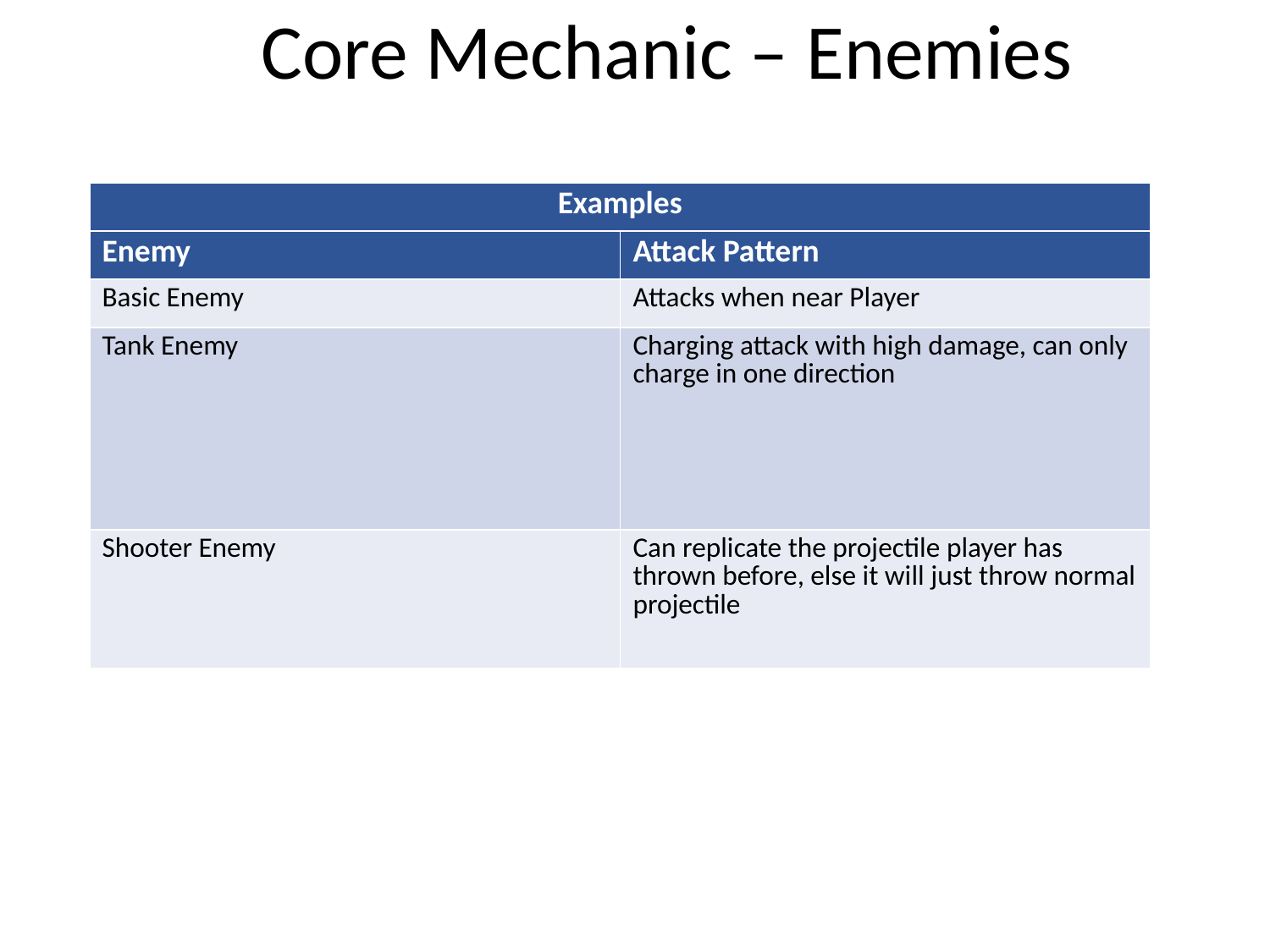

# Core Mechanic – Enemies
| Examples |  |
| --- | --- |
| Enemy | Attack Pattern |
| Basic Enemy | Attacks when near Player |
| Tank Enemy | Charging attack with high damage, can only charge in one direction |
| Shooter Enemy | Can replicate the projectile player has thrown before, else it will just throw normal projectile |